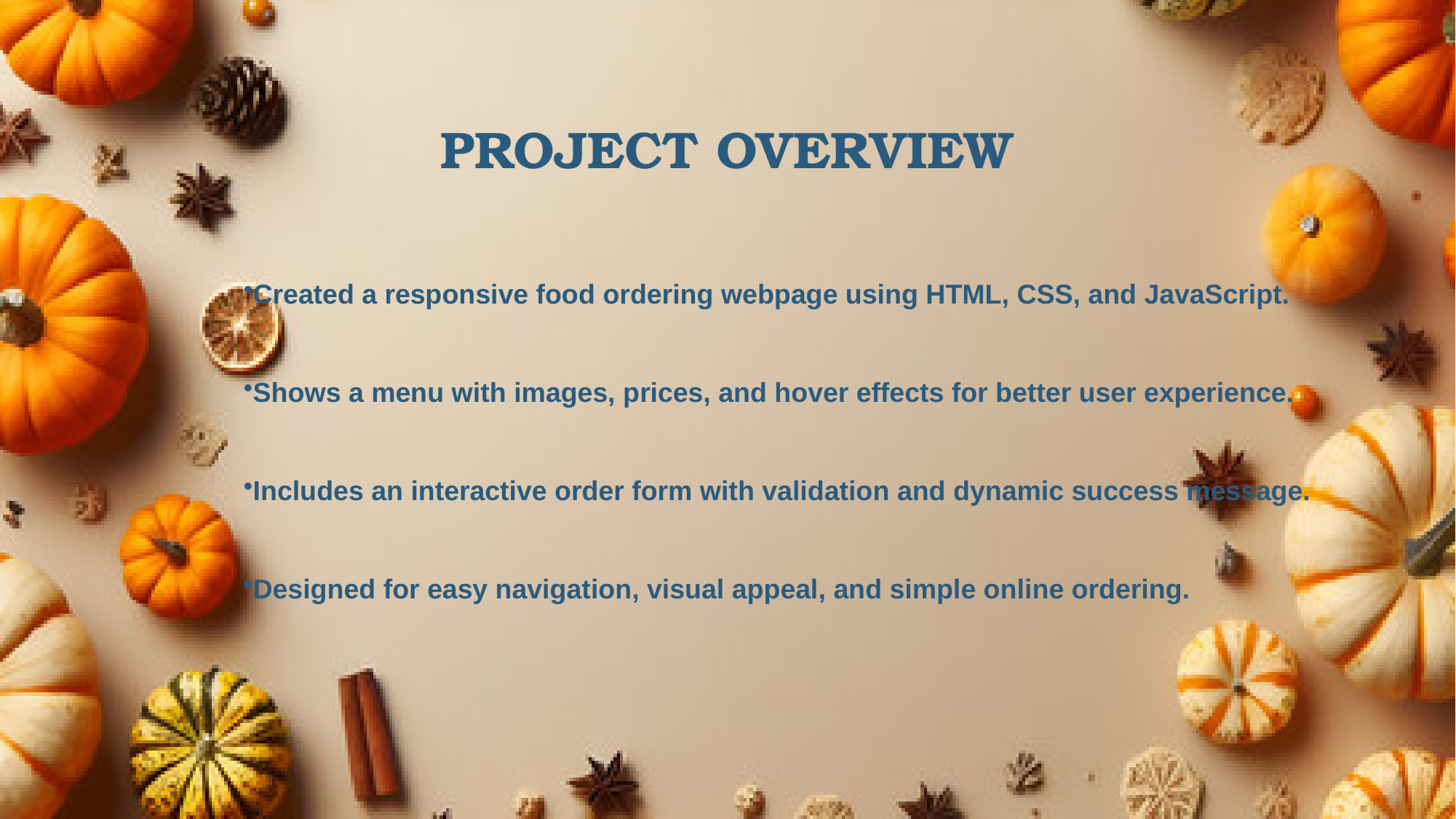

# Project Overview
Created a responsive food ordering webpage using HTML, CSS, and JavaScript.
Shows a menu with images, prices, and hover effects for better user experience.
Includes an interactive order form with validation and dynamic success message.
Designed for easy navigation, visual appeal, and simple online ordering.